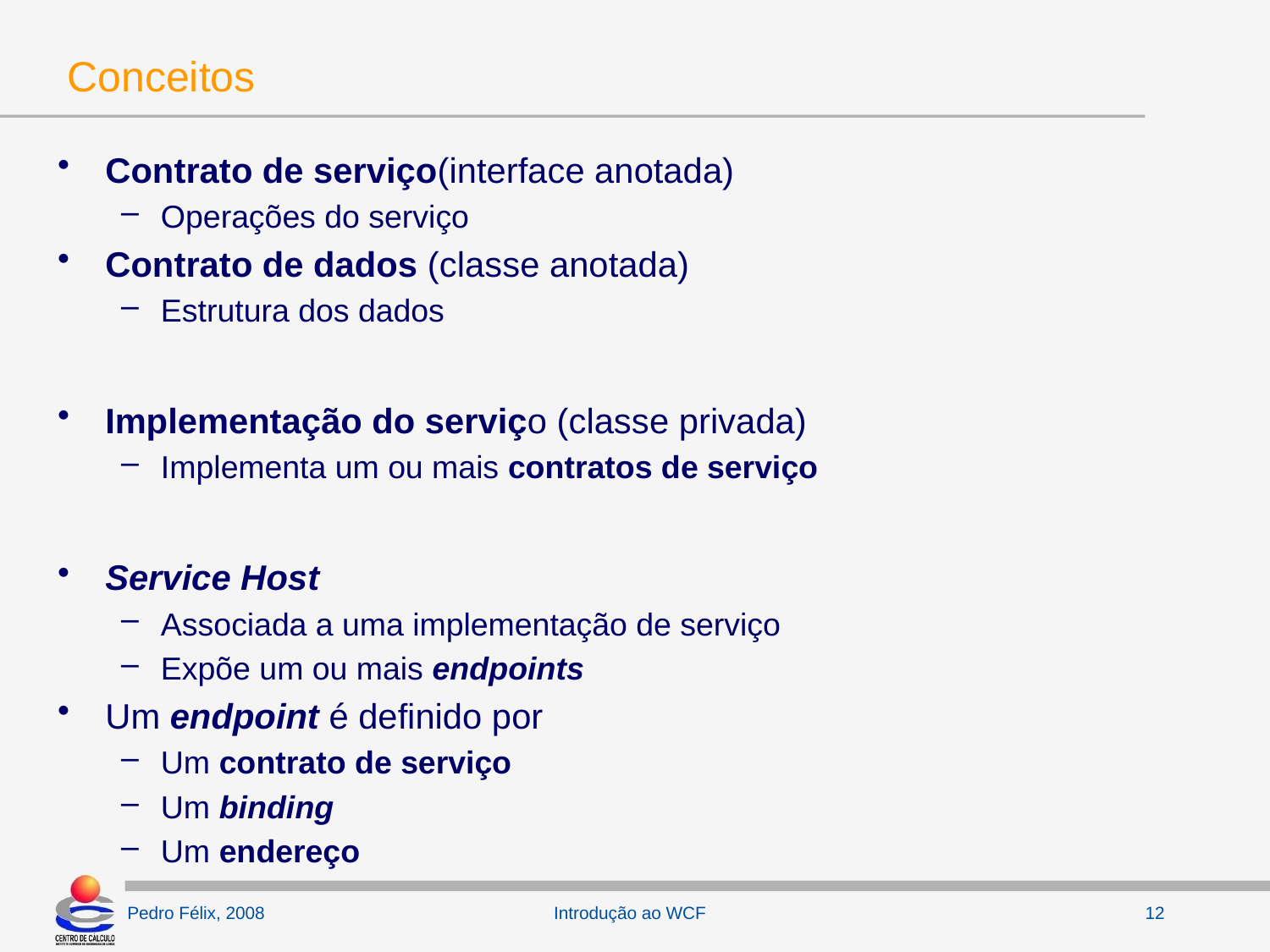

# Conceitos
Contrato de serviço(interface anotada)
Operações do serviço
Contrato de dados (classe anotada)
Estrutura dos dados

Implementação do serviço (classe privada)
Implementa um ou mais contratos de serviço

Service Host
Associada a uma implementação de serviço
Expõe um ou mais endpoints
Um endpoint é definido por
Um contrato de serviço
Um binding
Um endereço
Introdução ao WCF
12